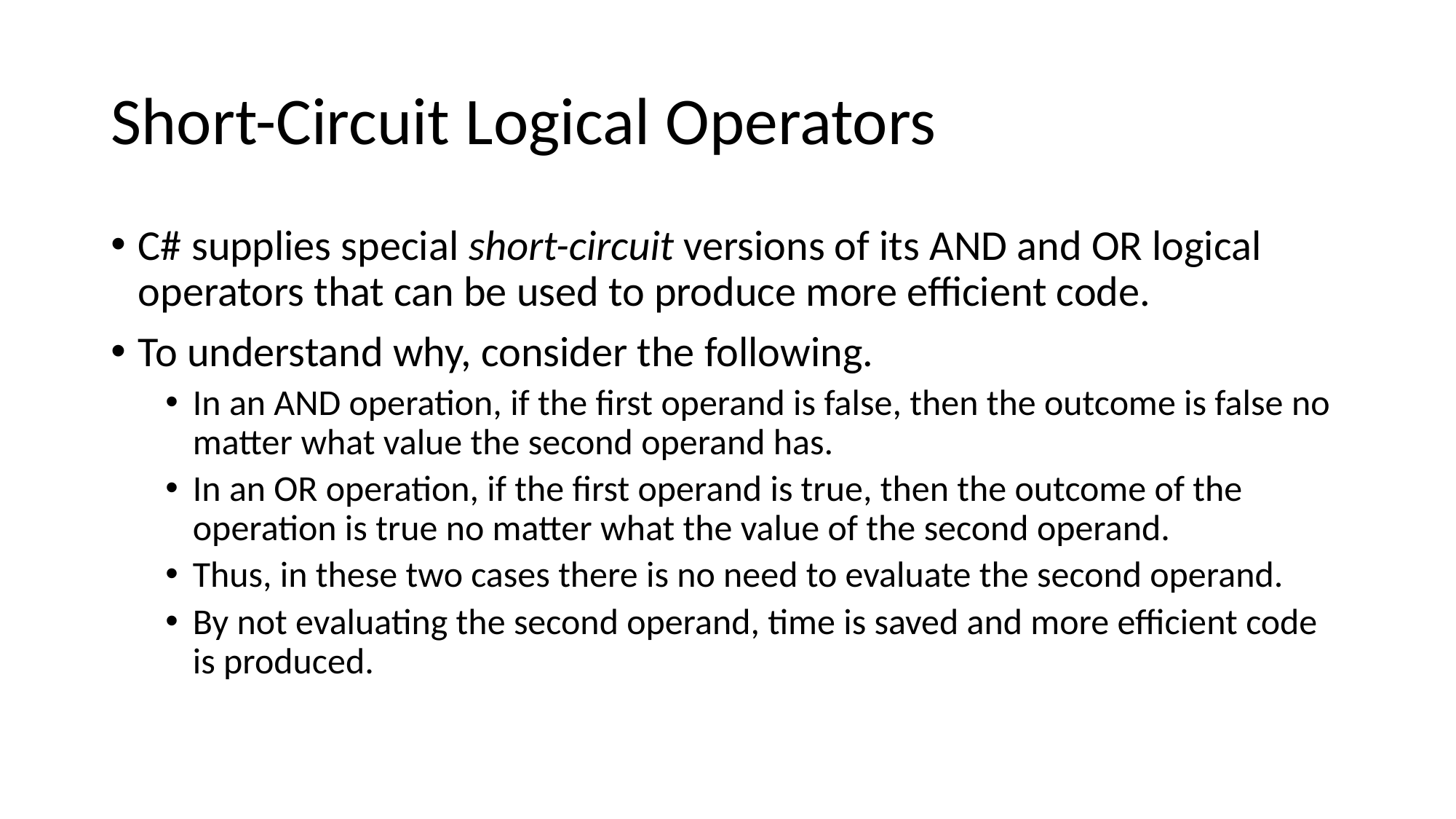

# Short-Circuit Logical Operators
C# supplies special short-circuit versions of its AND and OR logical operators that can be used to produce more efficient code.
To understand why, consider the following.
In an AND operation, if the first operand is false, then the outcome is false no matter what value the second operand has.
In an OR operation, if the first operand is true, then the outcome of the operation is true no matter what the value of the second operand.
Thus, in these two cases there is no need to evaluate the second operand.
By not evaluating the second operand, time is saved and more efficient code is produced.